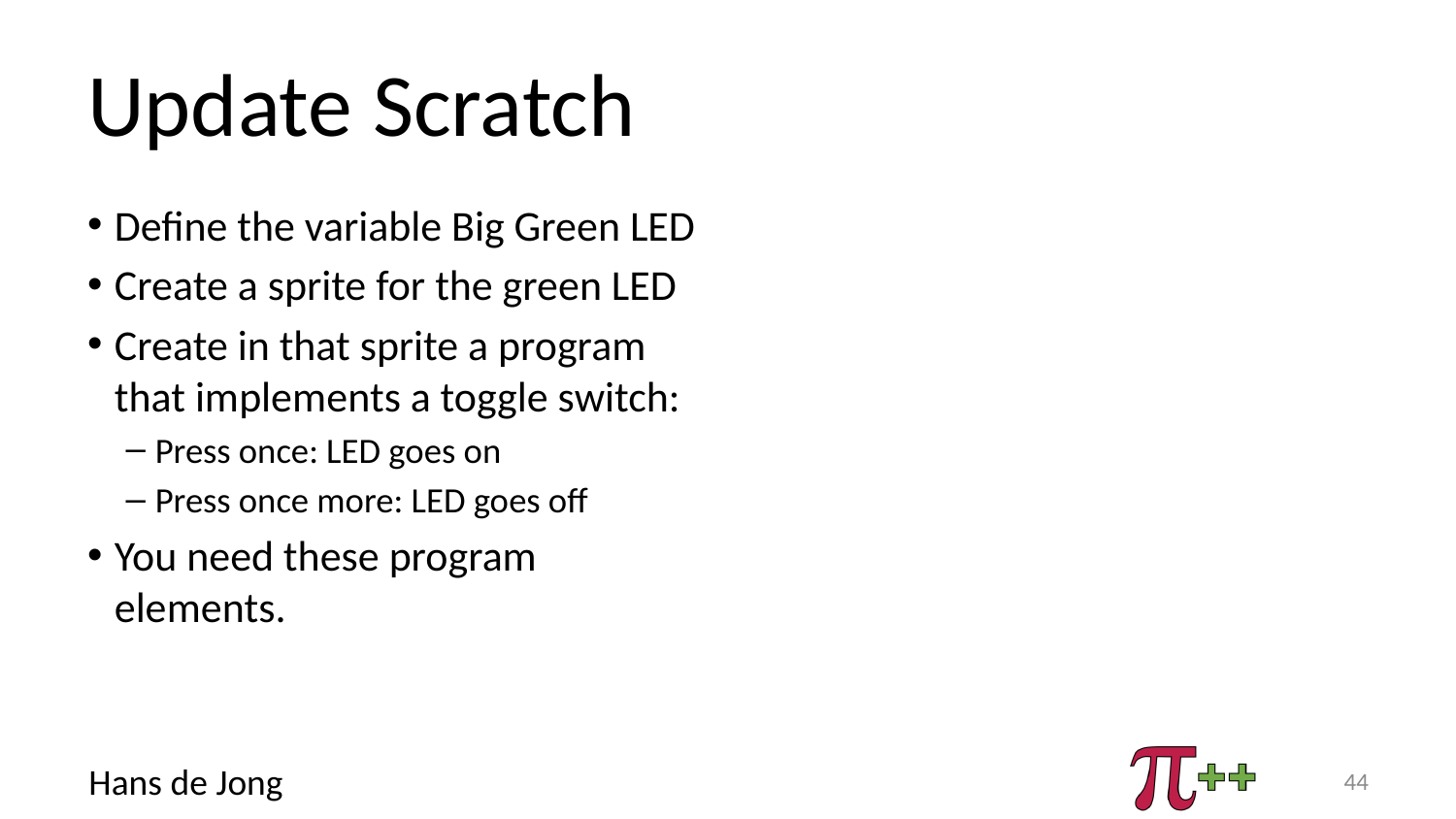

# Update Scratch
Define the variable Big Green LED
Create a sprite for the green LED
Create in that sprite a program that implements a toggle switch:
Press once: LED goes on
Press once more: LED goes off
You need these program elements.
44